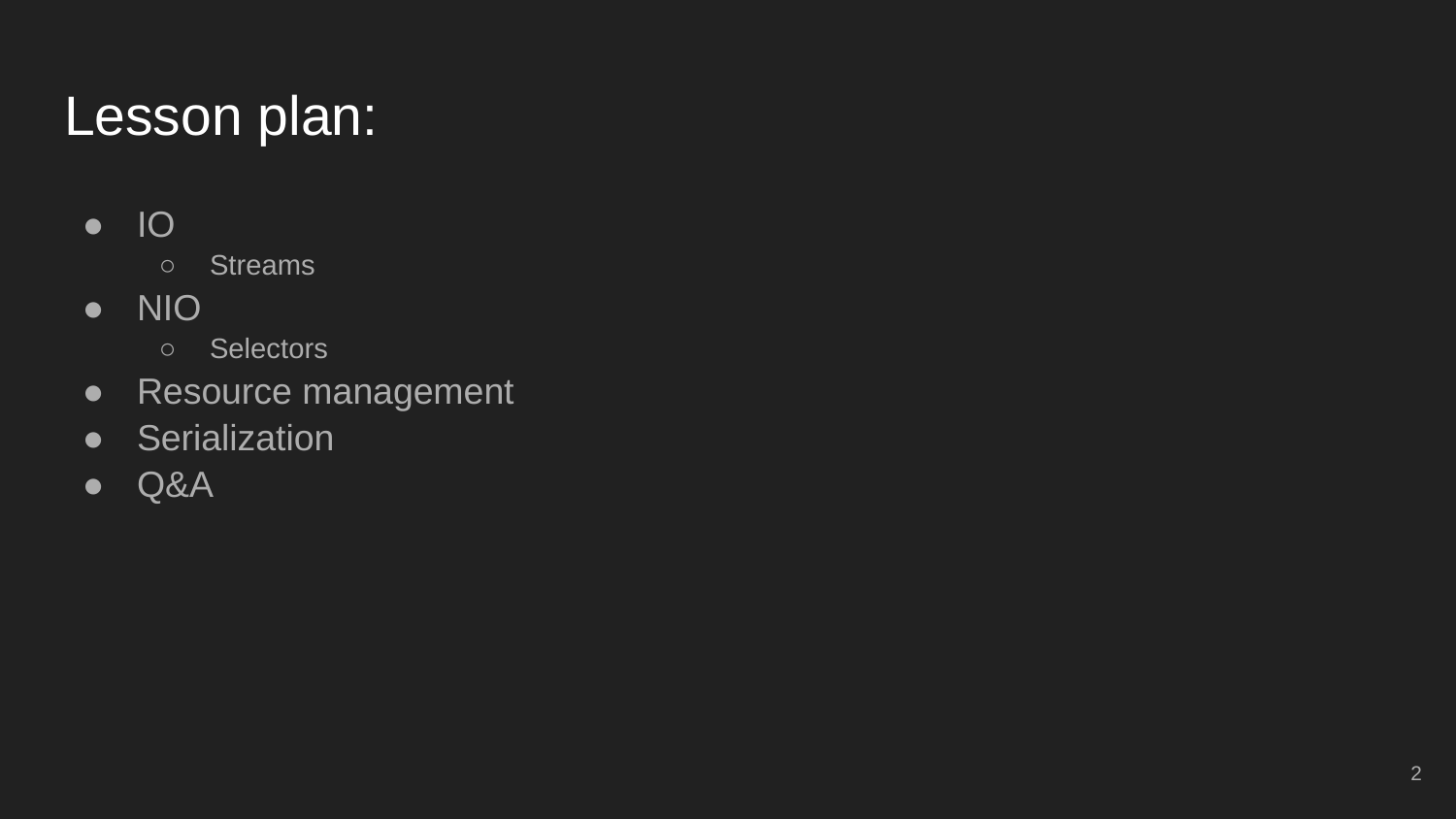

# Lesson plan:
IO
Streams
NIO
Selectors
Resource management
Serialization
Q&A
2